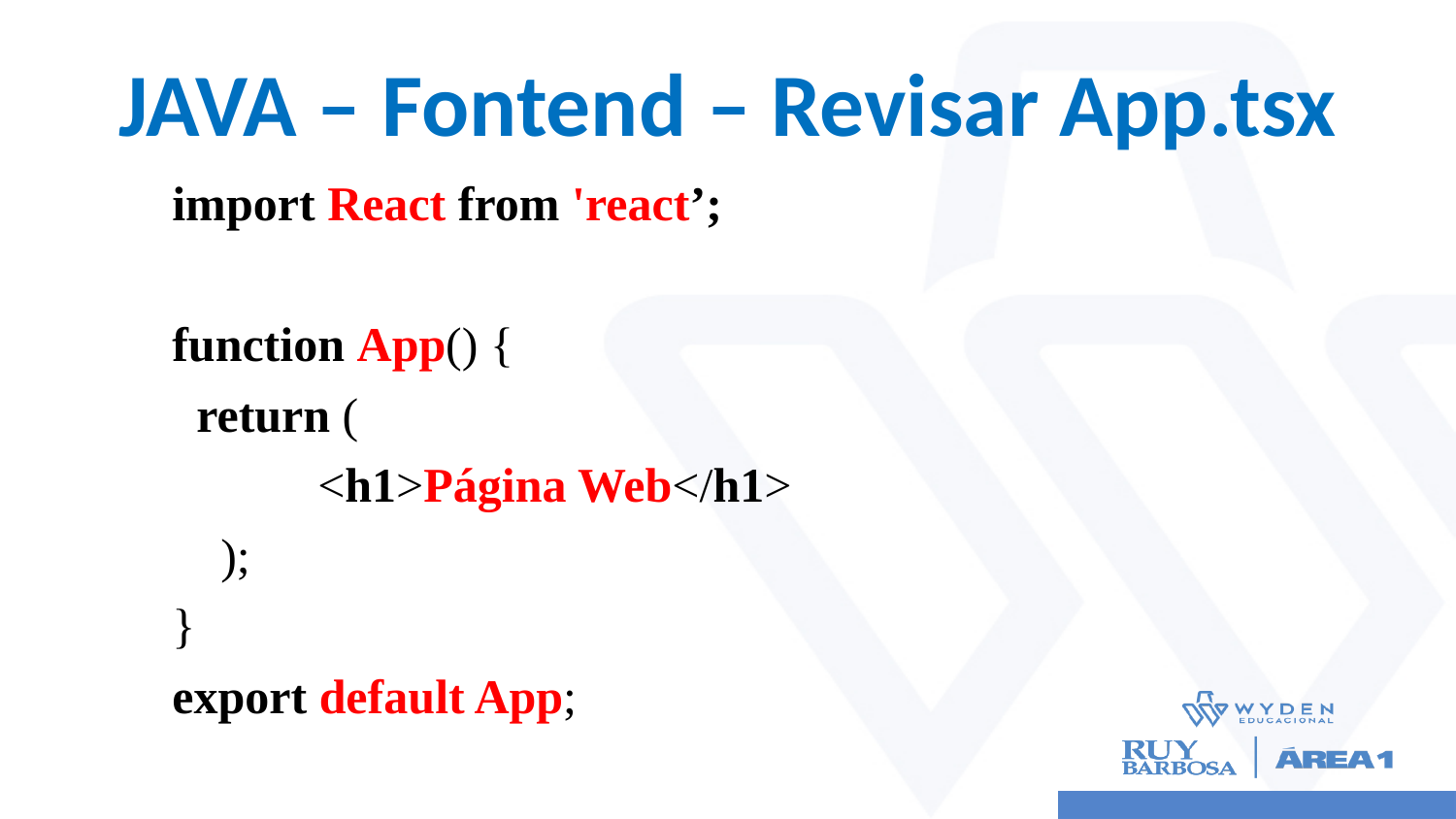

# JAVA – Fontend – Revisar App.tsx
import React from 'react’;

function App() {
  return (
    	<h1>Página Web</h1>
    );
}
export default App;